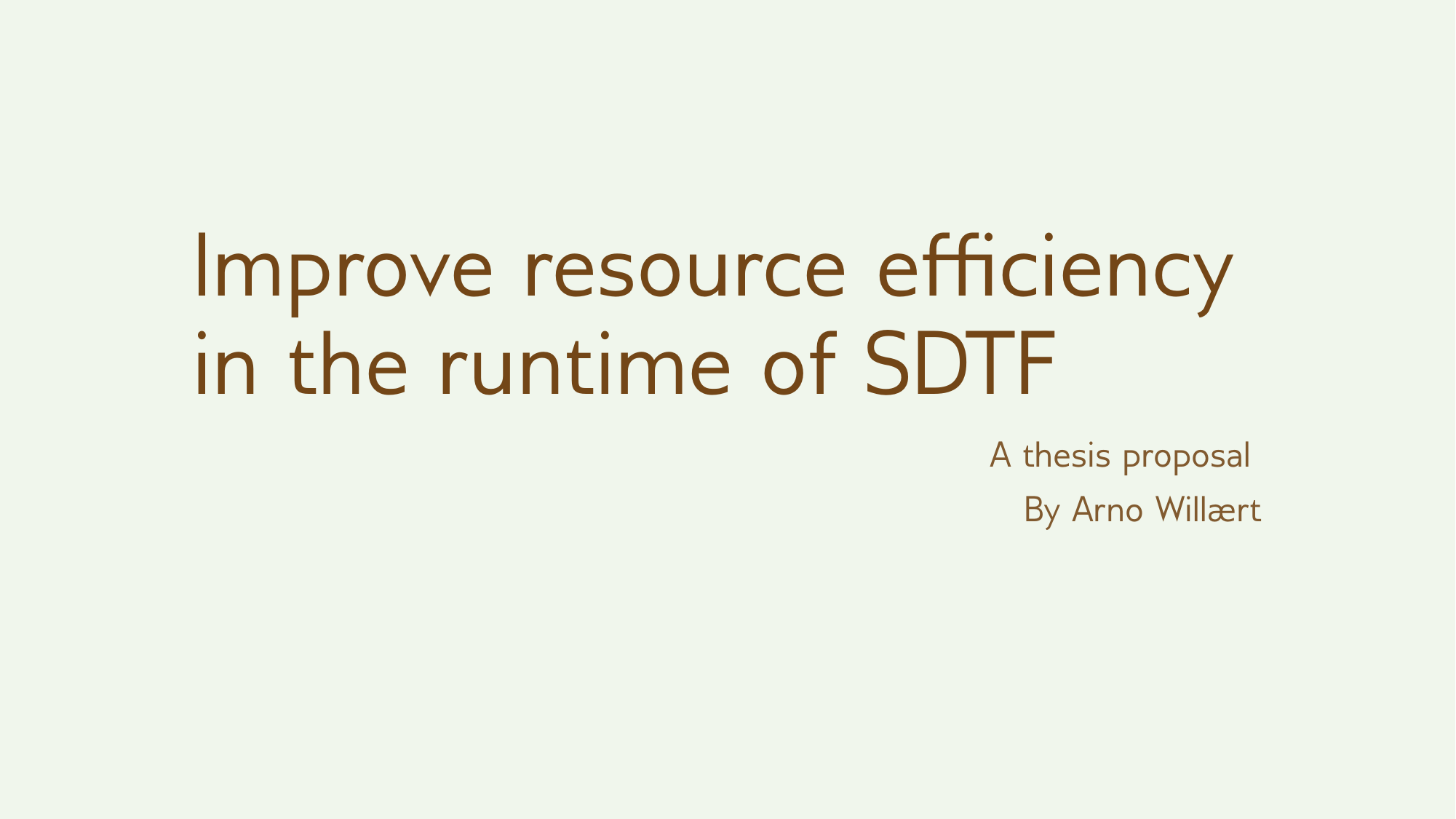

# Improve resource efficiency in the runtime of SDTF
A thesis proposal
By Arno Willaert